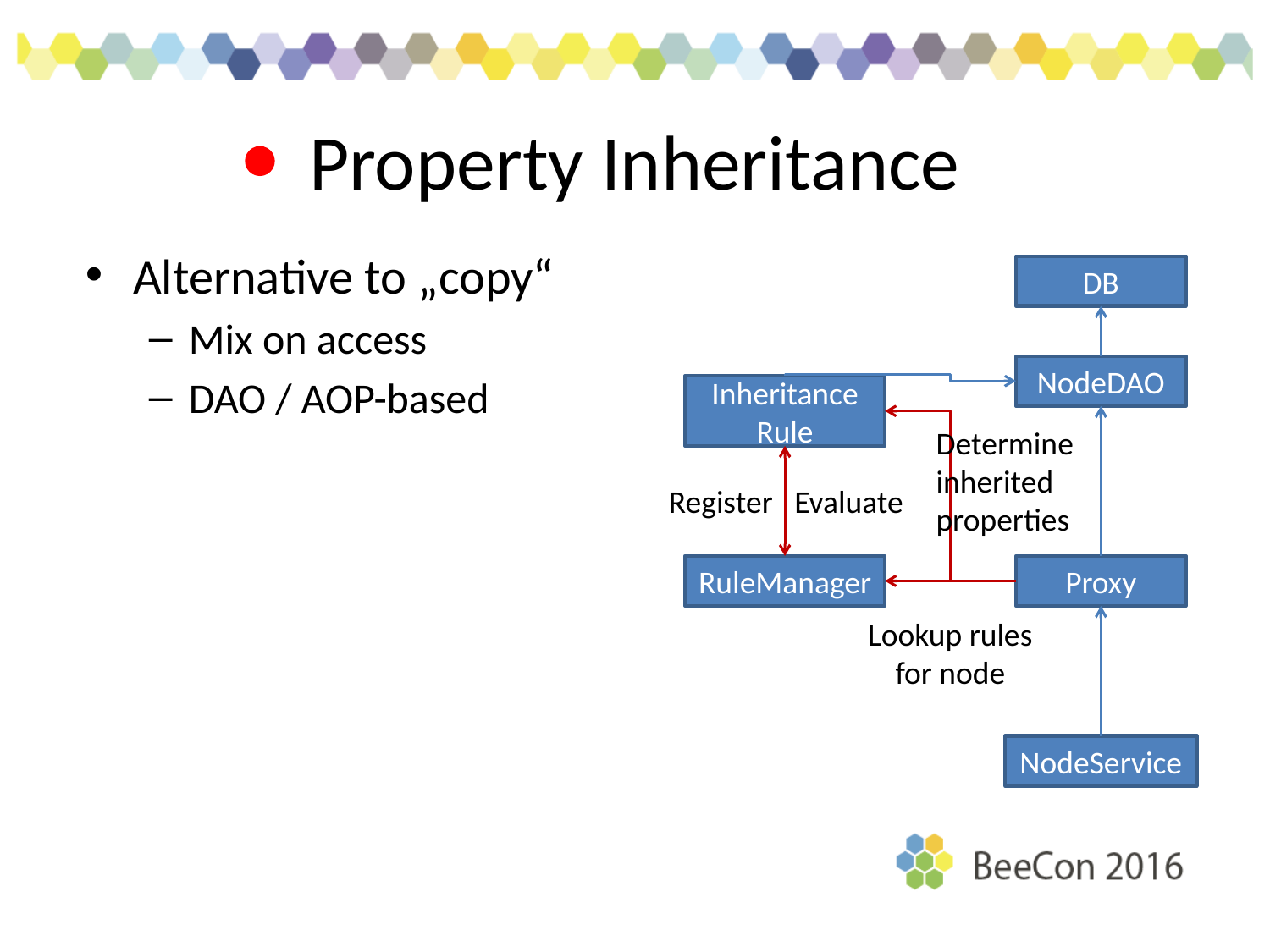

# Property Inheritance

Alternative to „copy“
Mix on access
DAO / AOP-based
DB
NodeDAO
Inheritance
Rule
Determine
inherited
properties
Register   Evaluate
RuleManager
Proxy
Lookup rules
for node
NodeService